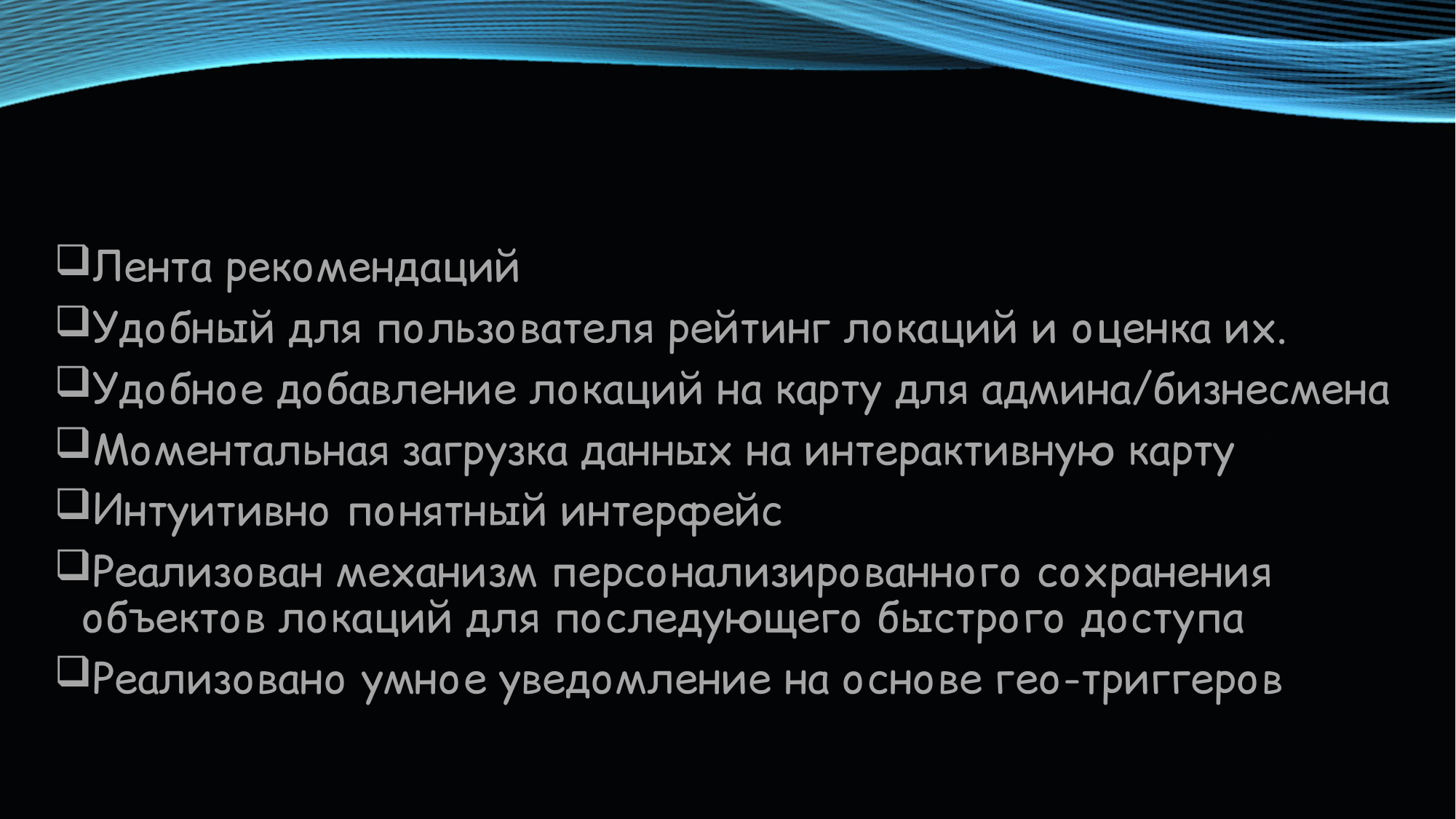

Лента рекомендаций
Удобный для пользователя рейтинг локаций и оценка их.
Удобное добавление локаций на карту для админа/бизнесмена
Моментальная загрузка данных на интерактивную карту
Интуитивно понятный интерфейс
Реализован механизм персонализированного сохранения объектов локаций для последующего быстрого доступа
Реализовано умное уведомление на основе гео-триггеров